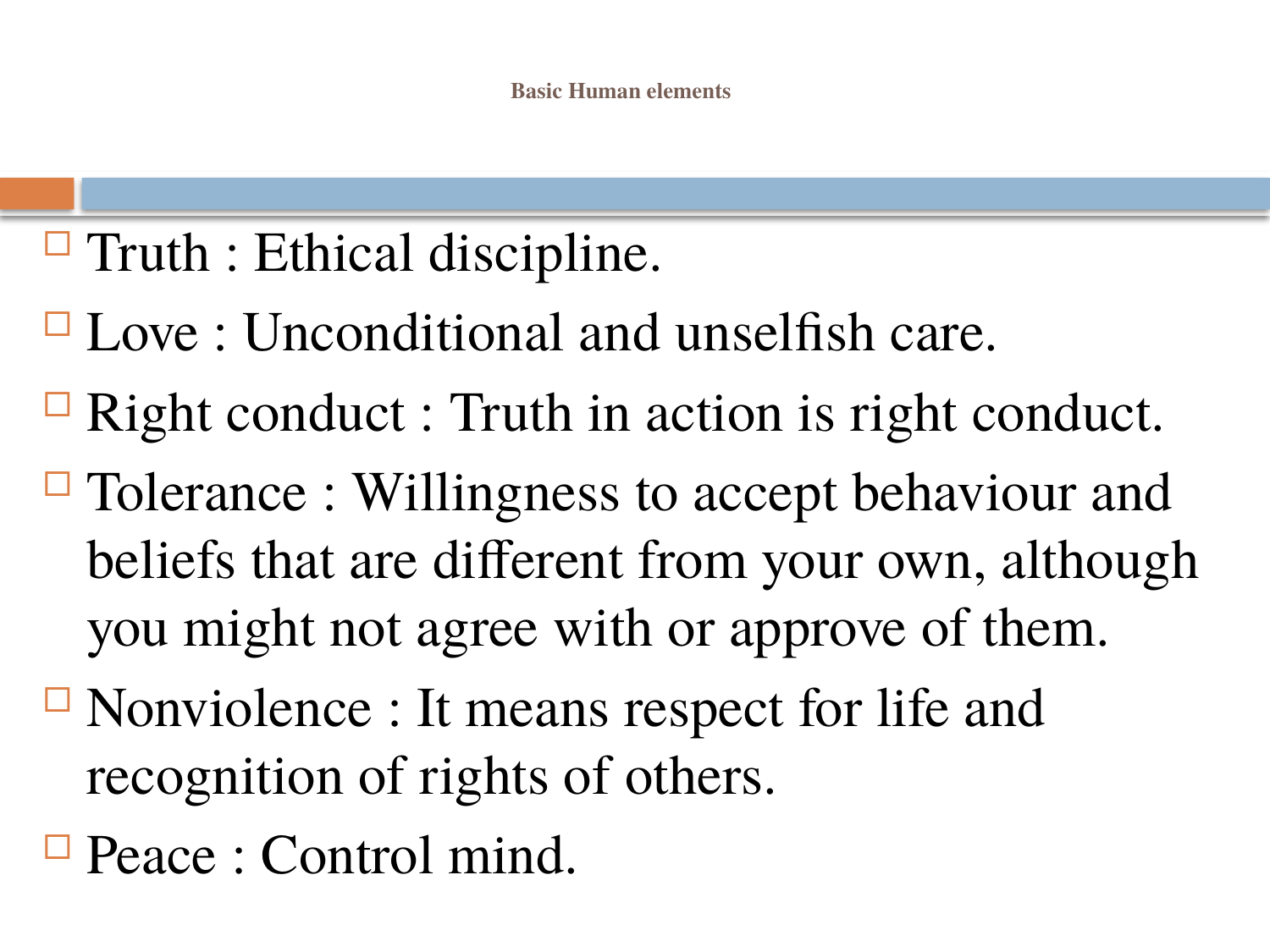

# Basic Human elements
Truth : Ethical discipline.
Love : Unconditional and unselfish care.
Right conduct : Truth in action is right conduct.
Tolerance : Willingness to accept behaviour and beliefs that are different from your own, although you might not agree with or approve of them.
Nonviolence : It means respect for life and recognition of rights of others.
Peace : Control mind.